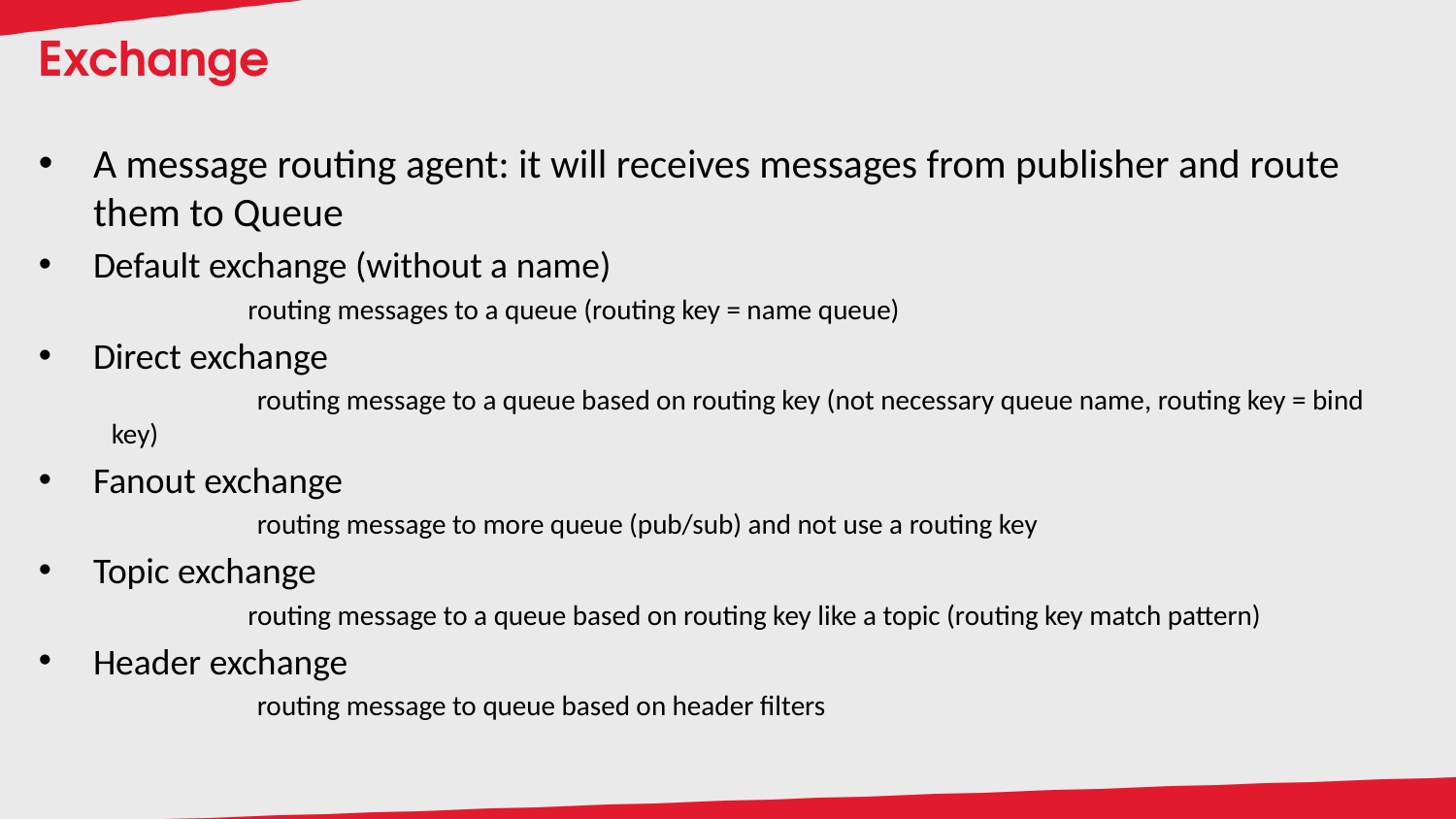

# Exchange
A message routing agent: it will receives messages from publisher and route them to Queue
Default exchange (without a name)
	routing messages to a queue (routing key = name queue)
Direct exchange
	routing message to a queue based on routing key (not necessary queue name, routing key = bind key)
Fanout exchange
	routing message to more queue (pub/sub) and not use a routing key
Topic exchange
	routing message to a queue based on routing key like a topic (routing key match pattern)
Header exchange
	routing message to queue based on header filters